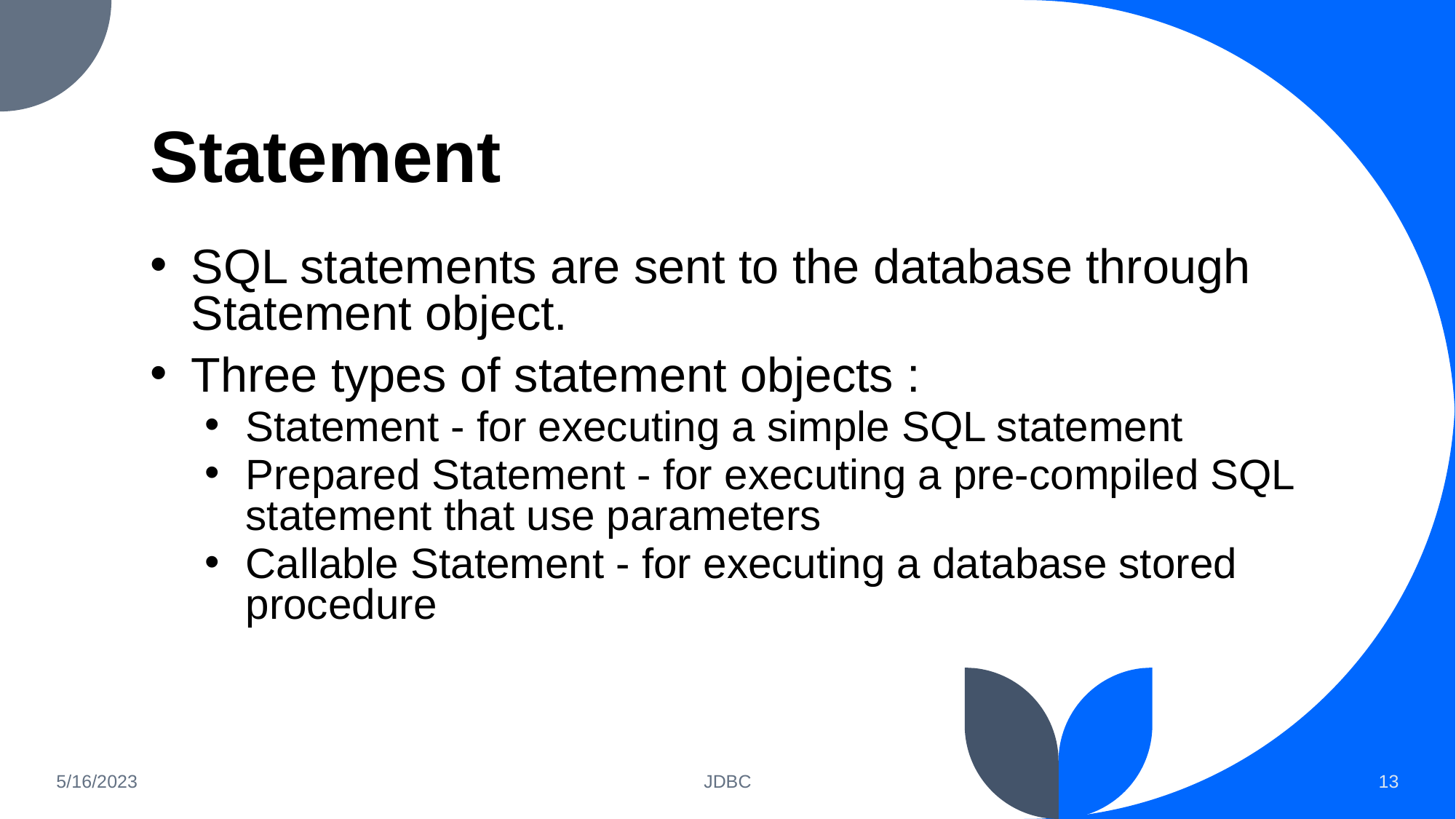

# Statement
SQL statements are sent to the database through Statement object.
Three types of statement objects :
Statement - for executing a simple SQL statement
Prepared Statement - for executing a pre-compiled SQL statement that use parameters
Callable Statement - for executing a database stored procedure
5/16/2023
JDBC
13